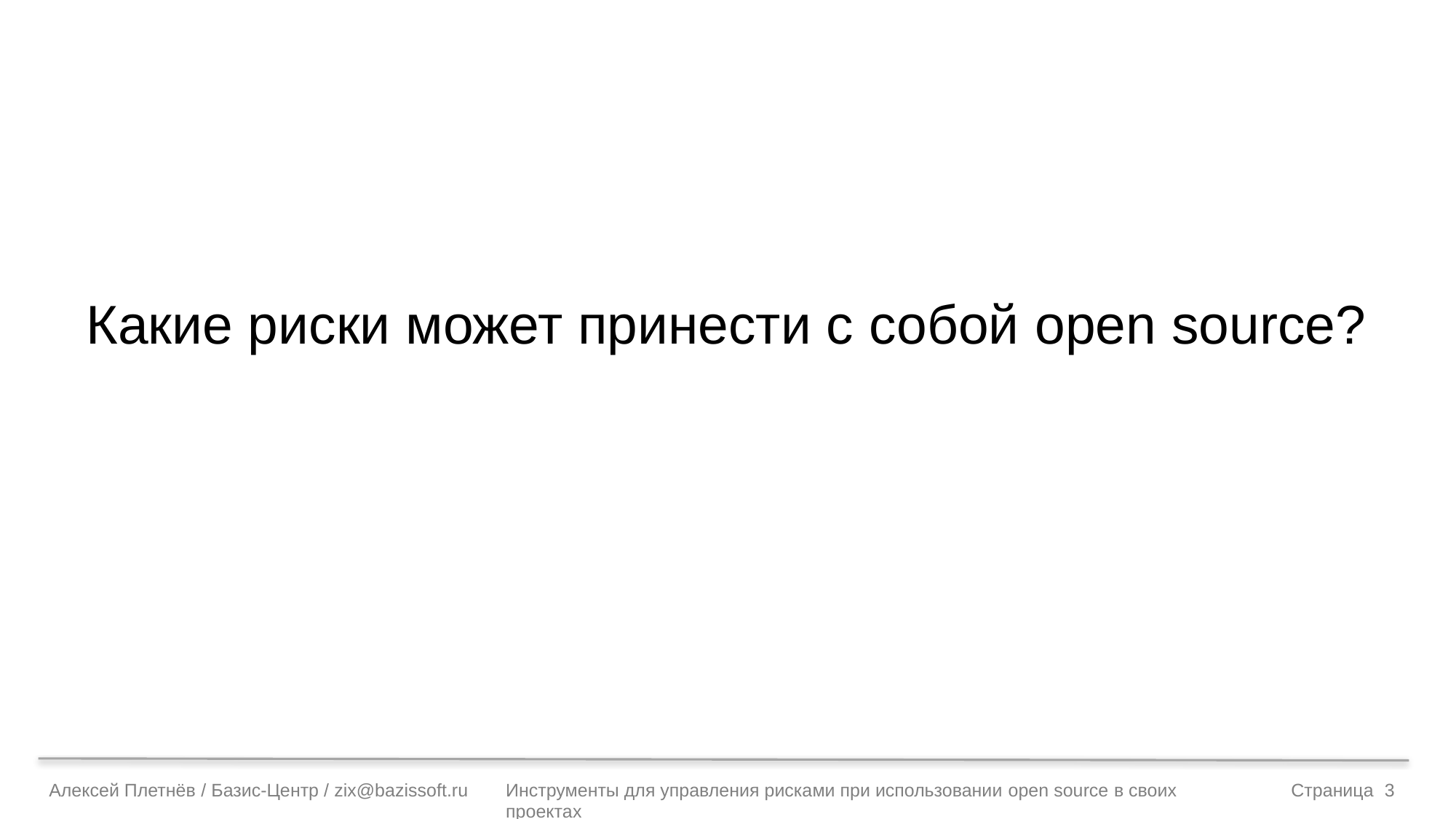

Какие риски может принести с собой open source?